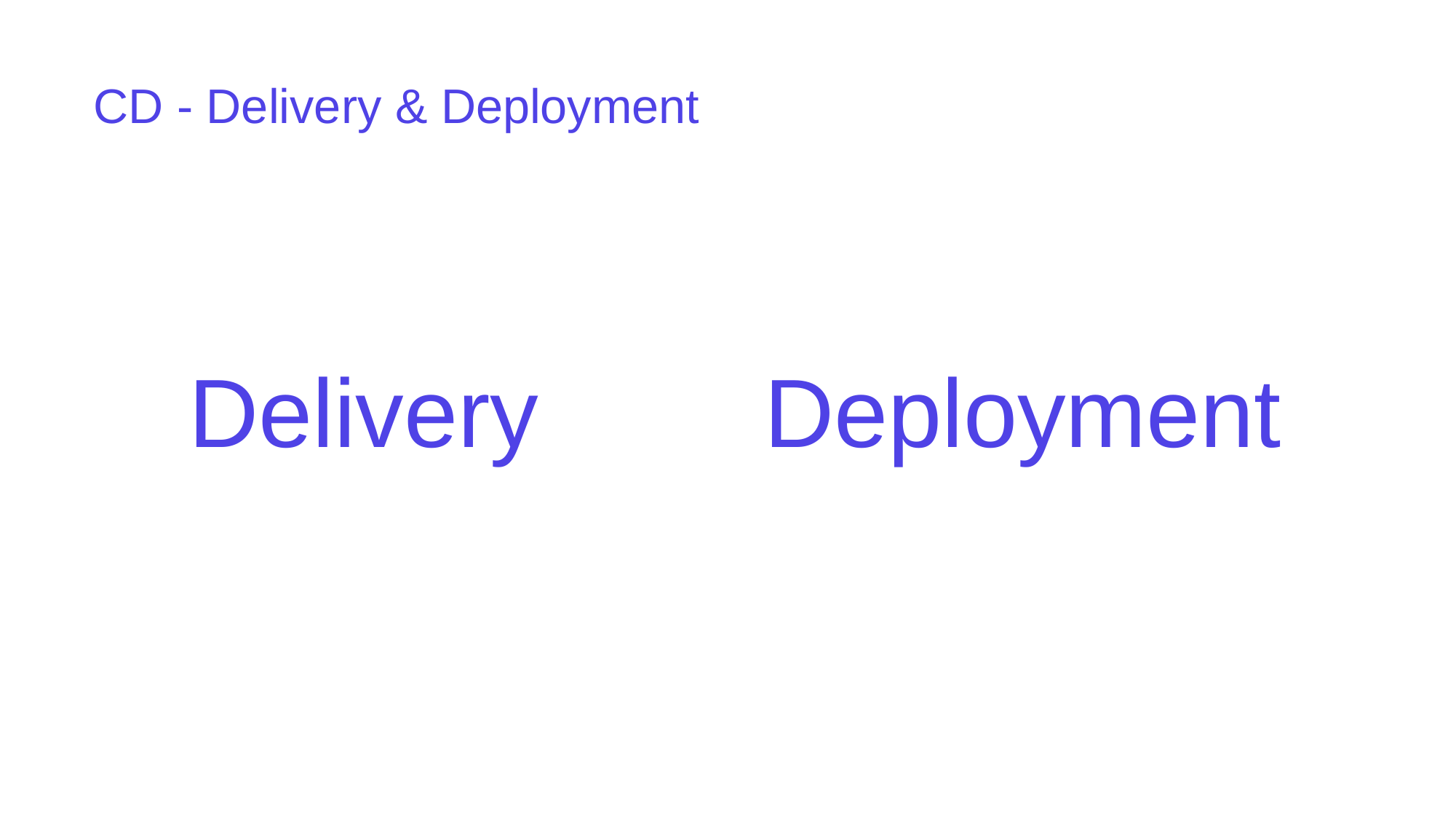

CD - Delivery & Deployment
Delivery
Deployment